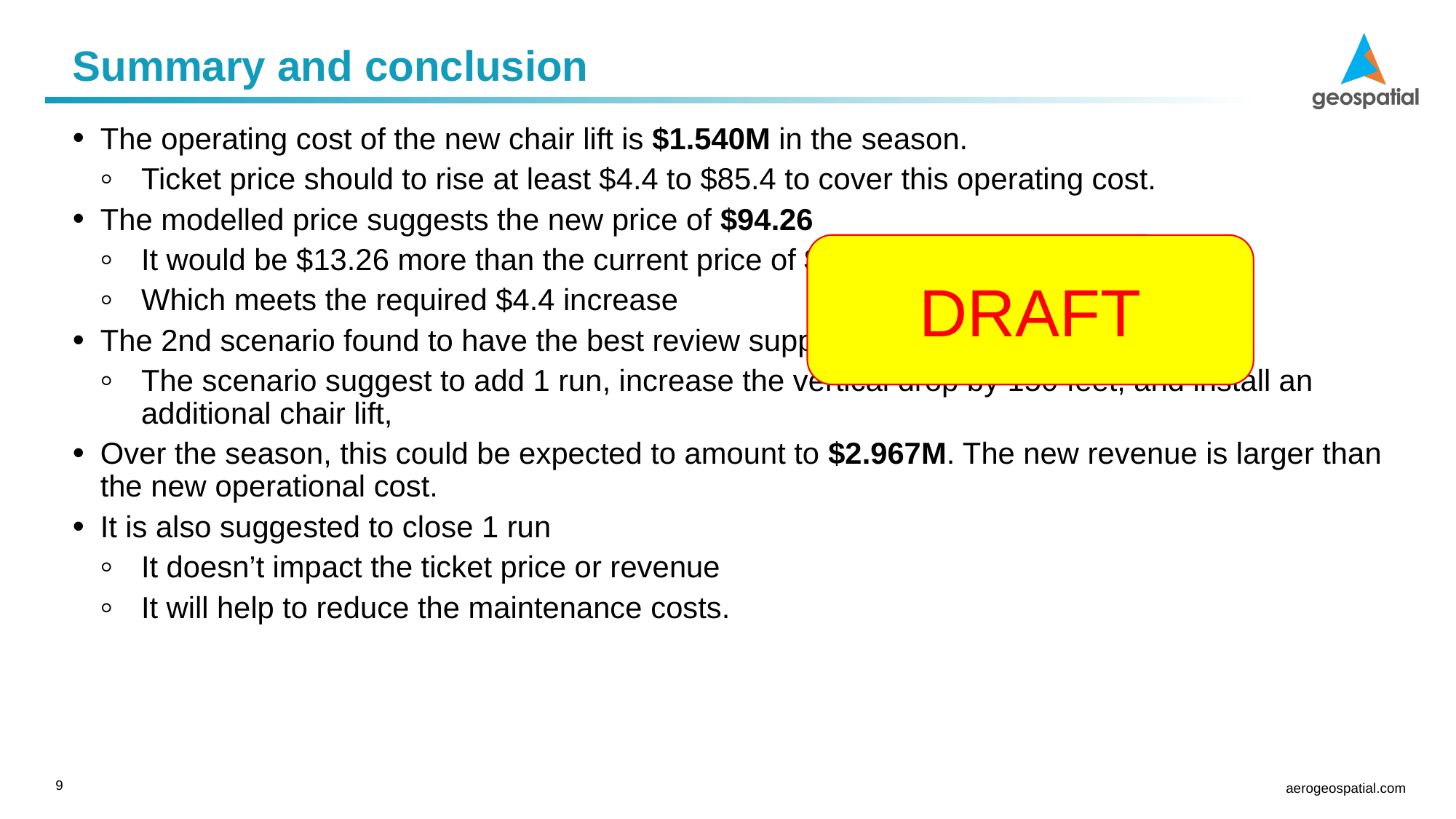

# Summary and conclusion
The operating cost of the new chair lift is $1.540M in the season.
Ticket price should to rise at least $4.4 to $85.4 to cover this operating cost.
The modelled price suggests the new price of $94.26
It would be $13.26 more than the current price of $81.
Which meets the required $4.4 increase
The 2nd scenario found to have the best review support ticket price by $1.70.
The scenario suggest to add 1 run, increase the vertical drop by 150 feet, and install an additional chair lift,
Over the season, this could be expected to amount to $2.967M. The new revenue is larger than the new operational cost.
It is also suggested to close 1 run
It doesn’t impact the ticket price or revenue
It will help to reduce the maintenance costs.

DRAFT